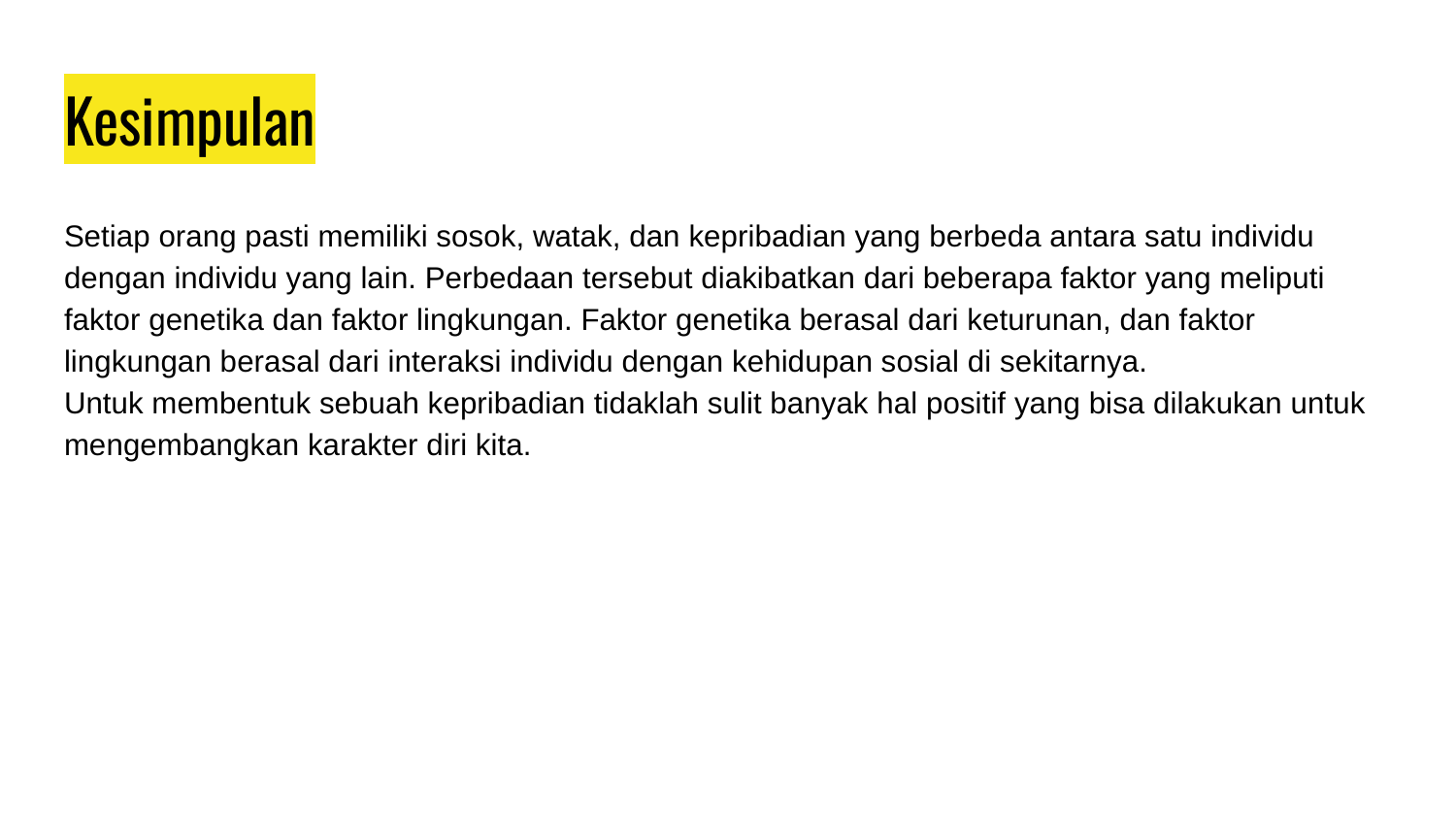

# Kesimpulan
Setiap orang pasti memiliki sosok, watak, dan kepribadian yang berbeda antara satu individu dengan individu yang lain. Perbedaan tersebut diakibatkan dari beberapa faktor yang meliputi faktor genetika dan faktor lingkungan. Faktor genetika berasal dari keturunan, dan faktor lingkungan berasal dari interaksi individu dengan kehidupan sosial di sekitarnya.
Untuk membentuk sebuah kepribadian tidaklah sulit banyak hal positif yang bisa dilakukan untuk mengembangkan karakter diri kita.